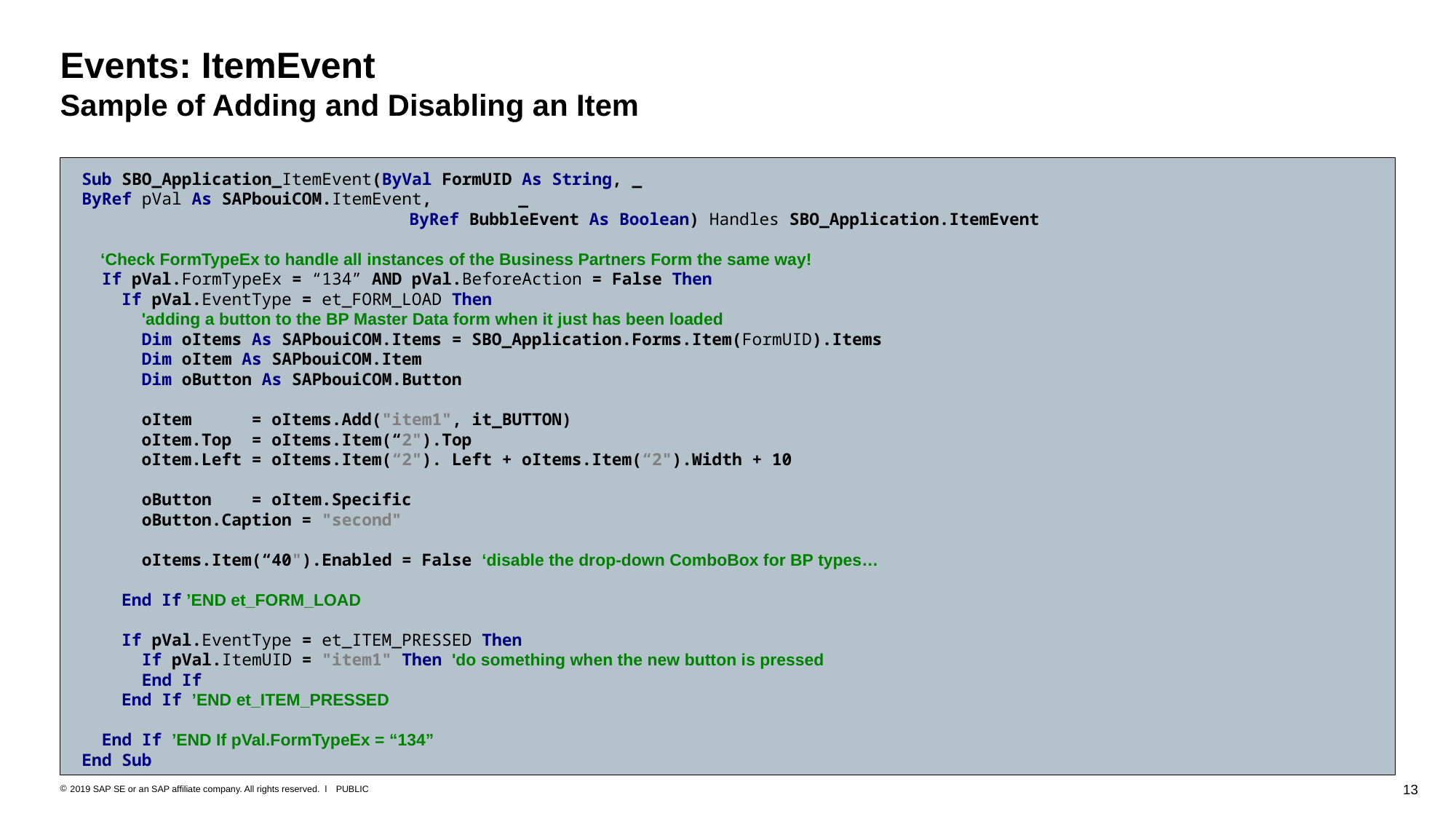

# Events: ItemEvent Sample of Adding and Disabling an Item
Sub SBO_Application_ItemEvent(ByVal FormUID As String, _					    		ByRef pVal As SAPbouiCOM.ItemEvent,	_
		    	ByRef BubbleEvent As Boolean) Handles SBO_Application.ItemEvent

    ‘Check FormTypeEx to handle all instances of the Business Partners Form the same way!
  If pVal.FormTypeEx = “134” AND pVal.BeforeAction = False Then
    If pVal.EventType = et_FORM_LOAD Then
      'adding a button to the BP Master Data form when it just has been loaded
      Dim oItems As SAPbouiCOM.Items = SBO_Application.Forms.Item(FormUID).Items
      Dim oItem As SAPbouiCOM.Item
      Dim oButton As SAPbouiCOM.Button
      oItem      = oItems.Add("item1", it_BUTTON)
      oItem.Top  = oItems.Item(“2").Top
      oItem.Left = oItems.Item(“2"). Left + oItems.Item(“2").Width + 10
      oButton    = oItem.Specific
      oButton.Caption = "second"
      oItems.Item(“40").Enabled = False ‘disable the drop-down ComboBox for BP types…

    End If ’END et_FORM_LOAD
    If pVal.EventType = et_ITEM_PRESSED Then
      If pVal.ItemUID = "item1" Then 'do something when the new button is pressed
      End If
    End If ’END et_ITEM_PRESSED

  End If ’END If pVal.FormTypeEx = “134”
End Sub